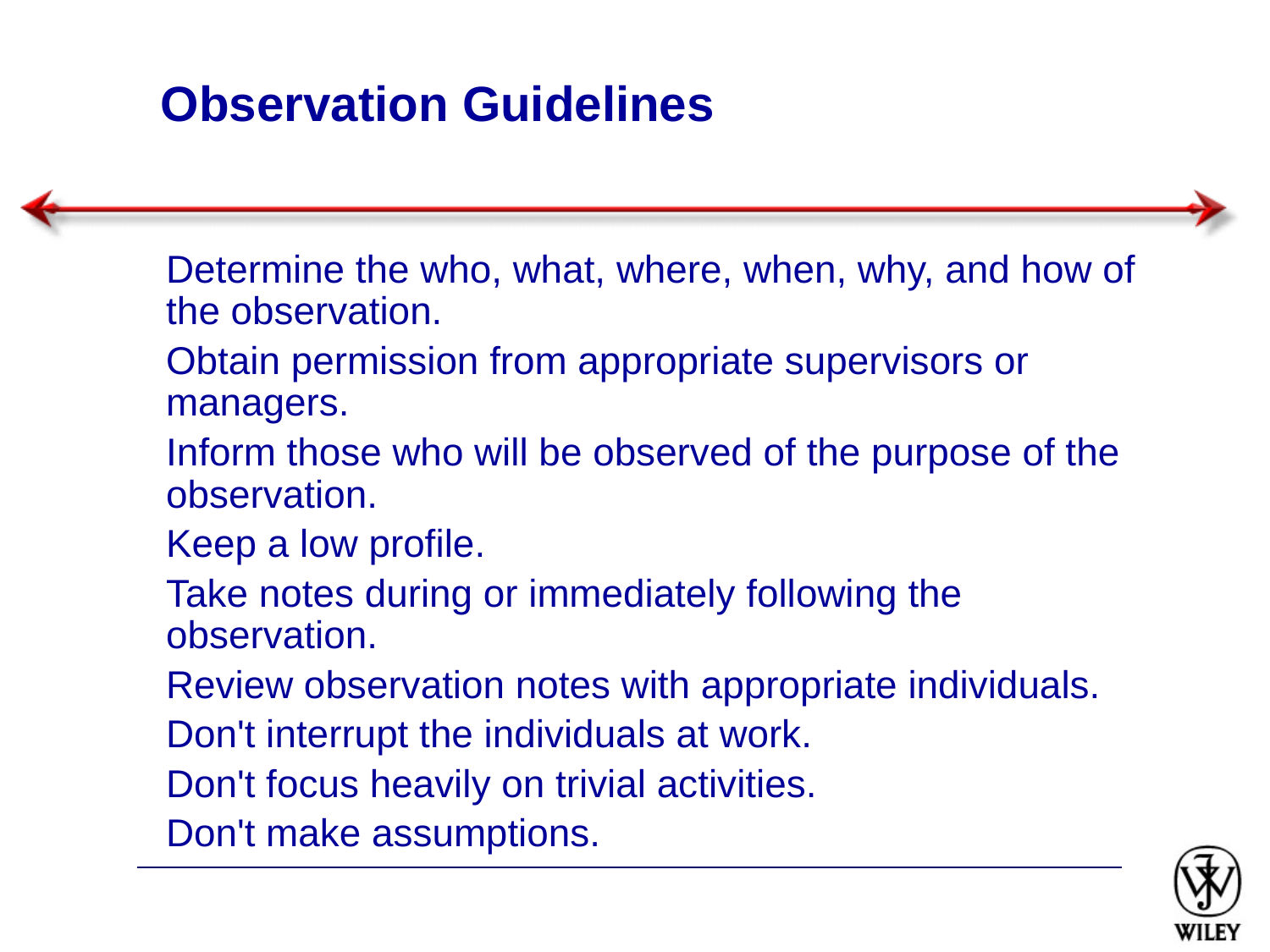

# Observation Guidelines
Determine the who, what, where, when, why, and how of the observation.
Obtain permission from appropriate supervisors or managers.
Inform those who will be observed of the purpose of the observation.
Keep a low profile.
Take notes during or immediately following the observation.
Review observation notes with appropriate individuals.
Don't interrupt the individuals at work.
Don't focus heavily on trivial activities.
Don't make assumptions.